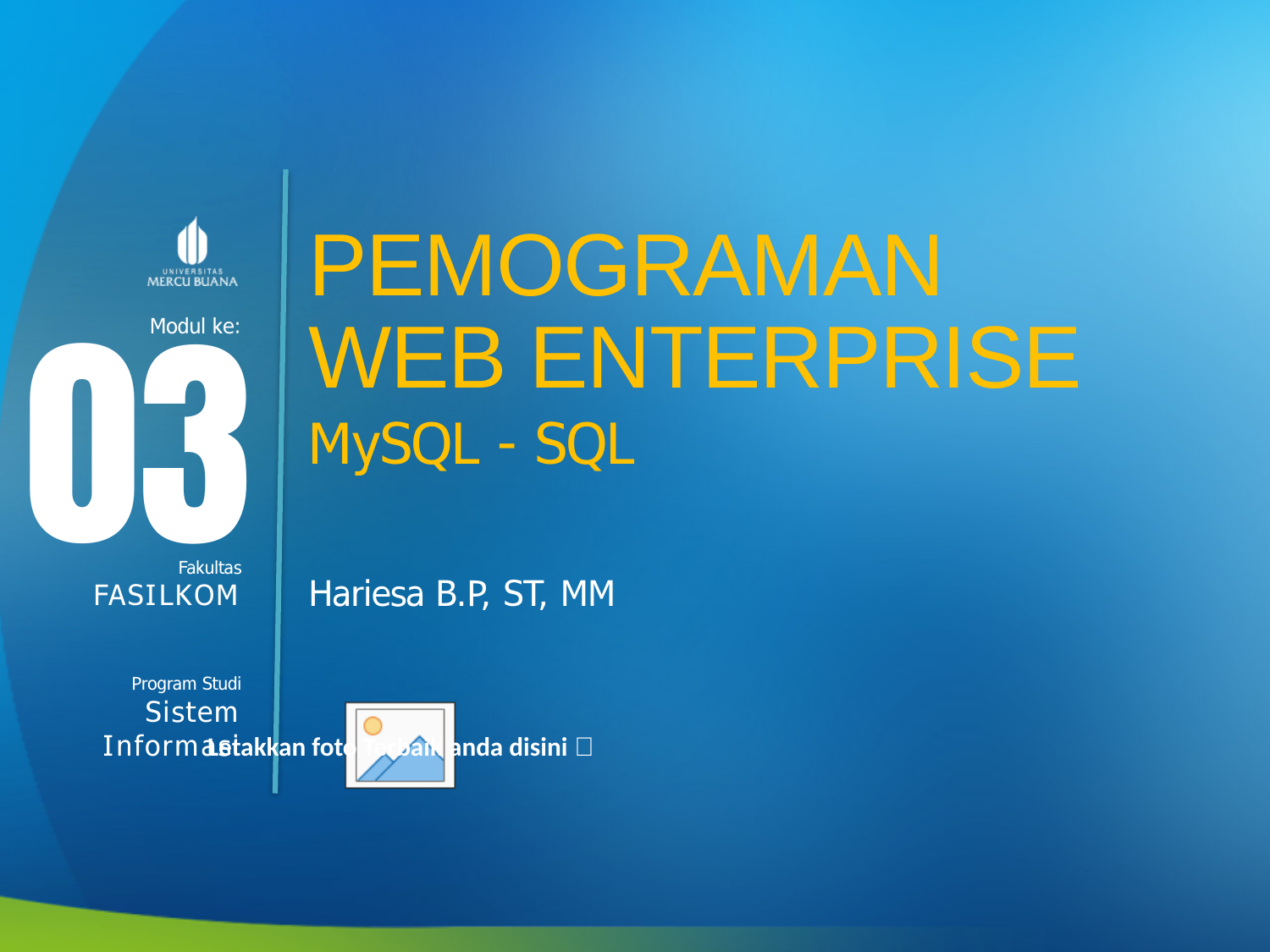

PEMOGRAMAN
WEB ENTERPRISE
03
MySQL - SQL
Hariesa B.P, ST, MM
FASILKOM

Sistem Informasi